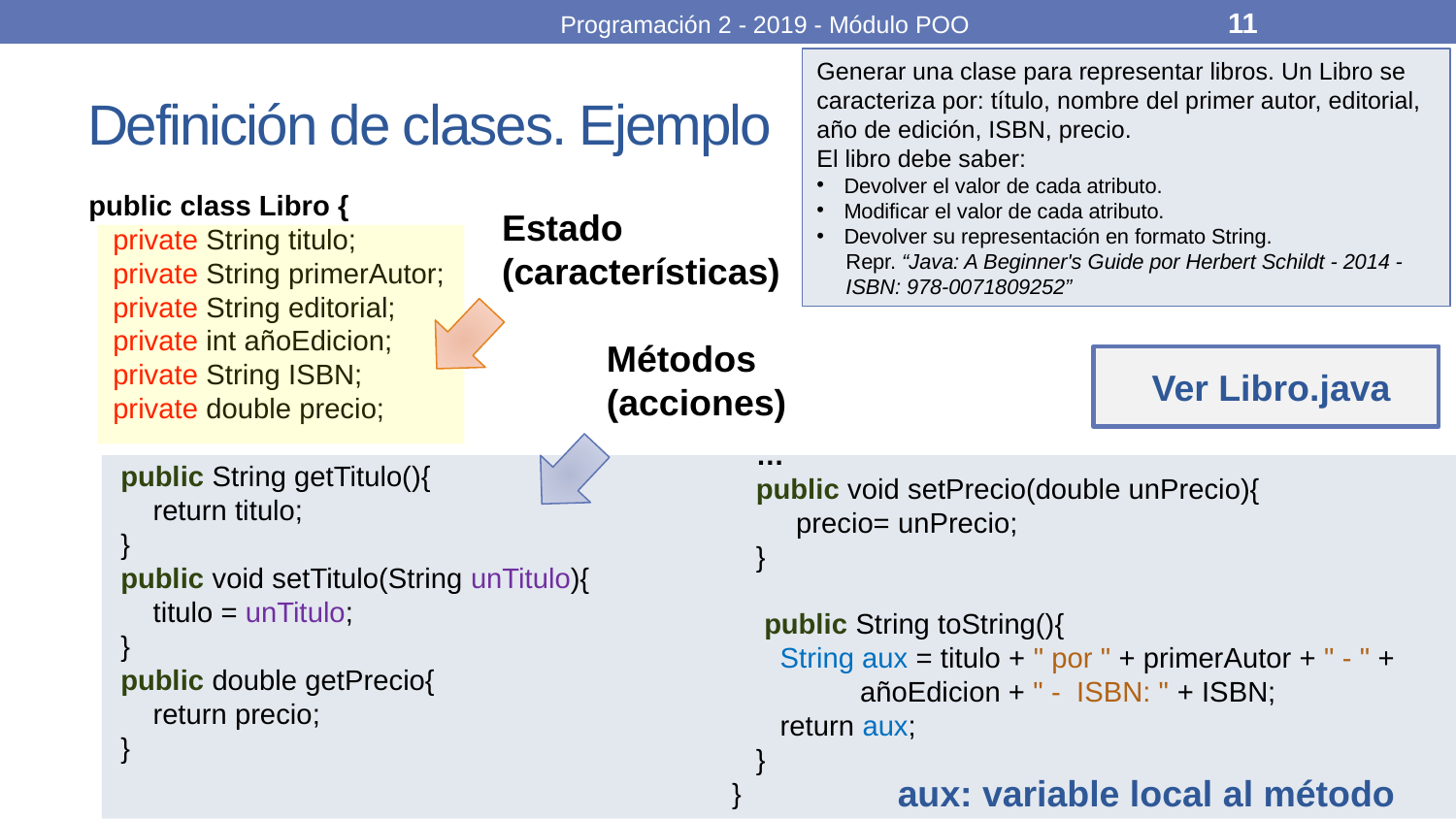

Programación 2 - 2019 - Módulo POO
11
Generar una clase para representar libros. Un Libro se caracteriza por: título, nombre del primer autor, editorial, año de edición, ISBN, precio.
El libro debe saber:
Devolver el valor de cada atributo.
Modificar el valor de cada atributo.
Devolver su representación en formato String.
     Repr. “Java: A Beginner's Guide por Herbert Schildt - 2014 -
     ISBN: 978-0071809252”
# Definición de clases. Ejemplo
public class Libro {
   private String titulo;
   private String primerAutor;
   private String editorial;
   private int añoEdicion;
   private String ISBN;
   private double precio;

    public String getTitulo(){
        return titulo;
    }
    public void setTitulo(String unTitulo){
        titulo = unTitulo;
    }
    public double getPrecio{
        return precio;
    }
Estado (características)

Métodos (acciones)
 Ver Libro.java

    …
    public void setPrecio(double unPrecio){
         precio= unPrecio;
    }

     public String toString(){
       String aux = titulo + " por " + primerAutor + " - " +
                 añoEdicion + " -  ISBN: " + ISBN;
       return aux;
    }
 }

aux: variable local al método